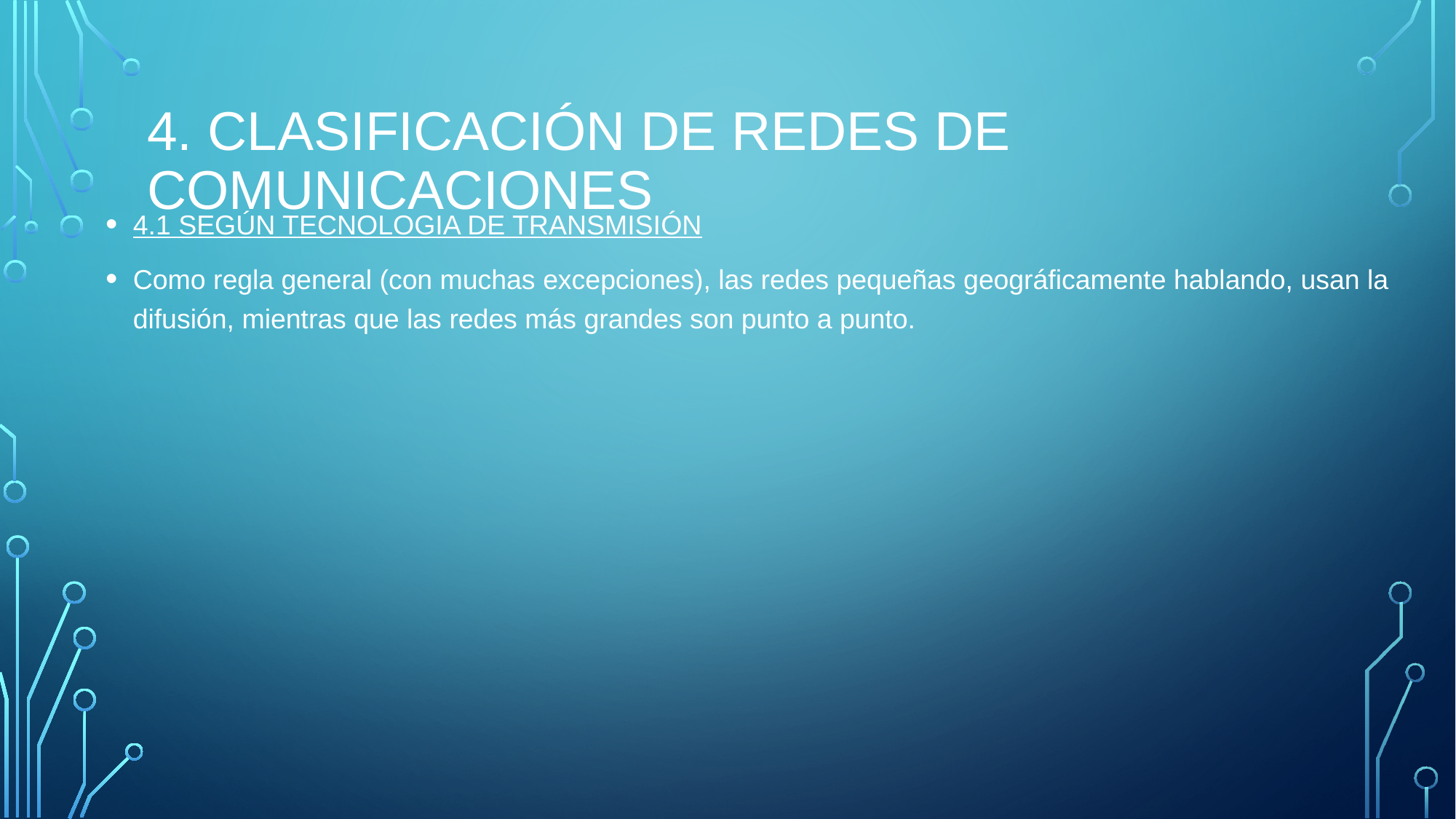

# 4. CLASIFICACIÓN de Redes de comunicaciones
4.1 SEGÚN TECNOLOGIA DE TRANSMISIÓN
Como regla general (con muchas excepciones), las redes pequeñas geográficamente hablando, usan la difusión, mientras que las redes más grandes son punto a punto.